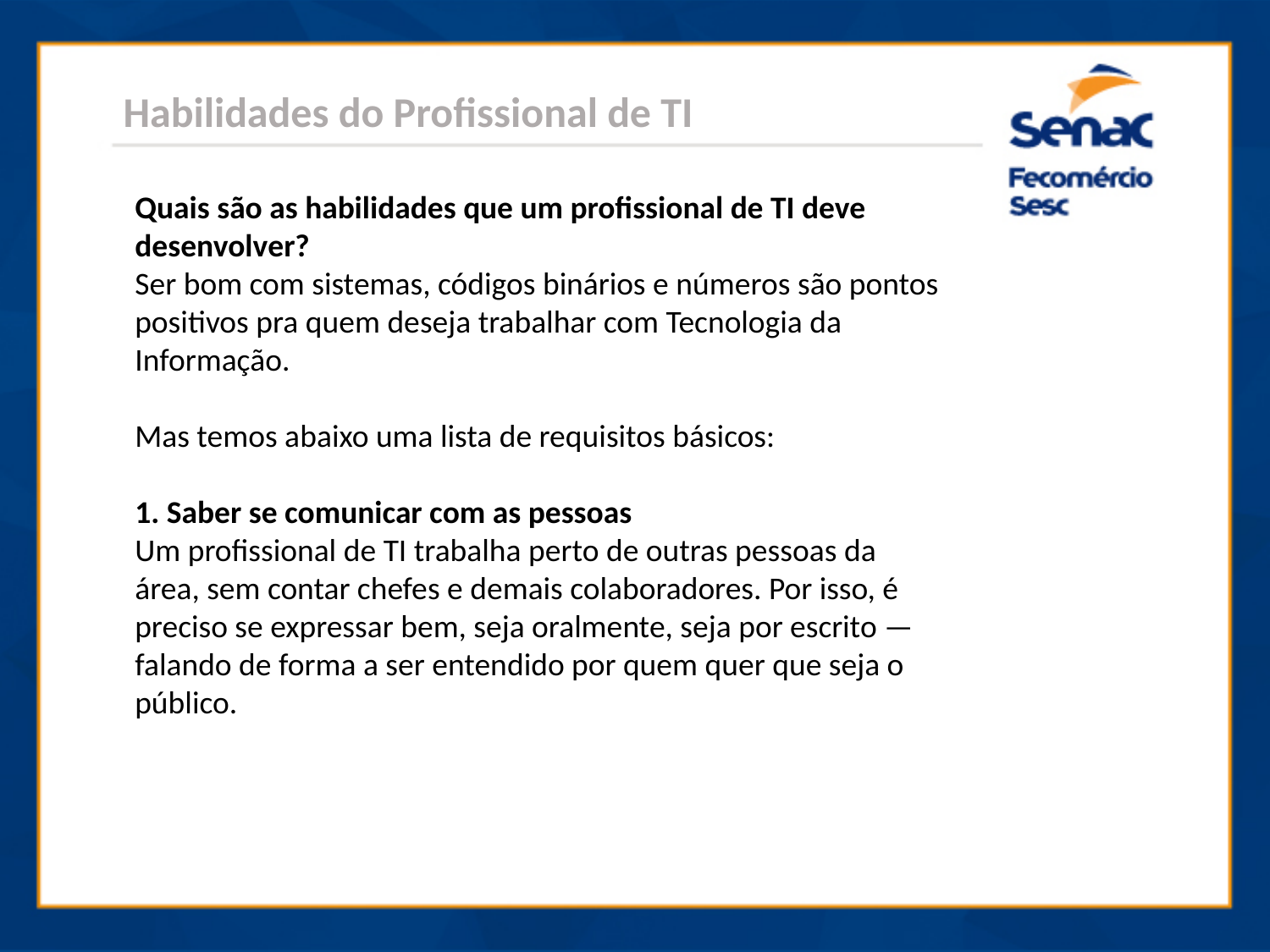

Habilidades do Profissional de TI
Quais são as habilidades que um profissional de TI deve desenvolver?
Ser bom com sistemas, códigos binários e números são pontos positivos pra quem deseja trabalhar com Tecnologia da Informação.

Mas temos abaixo uma lista de requisitos básicos:

1. Saber se comunicar com as pessoas
Um profissional de TI trabalha perto de outras pessoas da área, sem contar chefes e demais colaboradores. Por isso, é preciso se expressar bem, seja oralmente, seja por escrito — falando de forma a ser entendido por quem quer que seja o público.